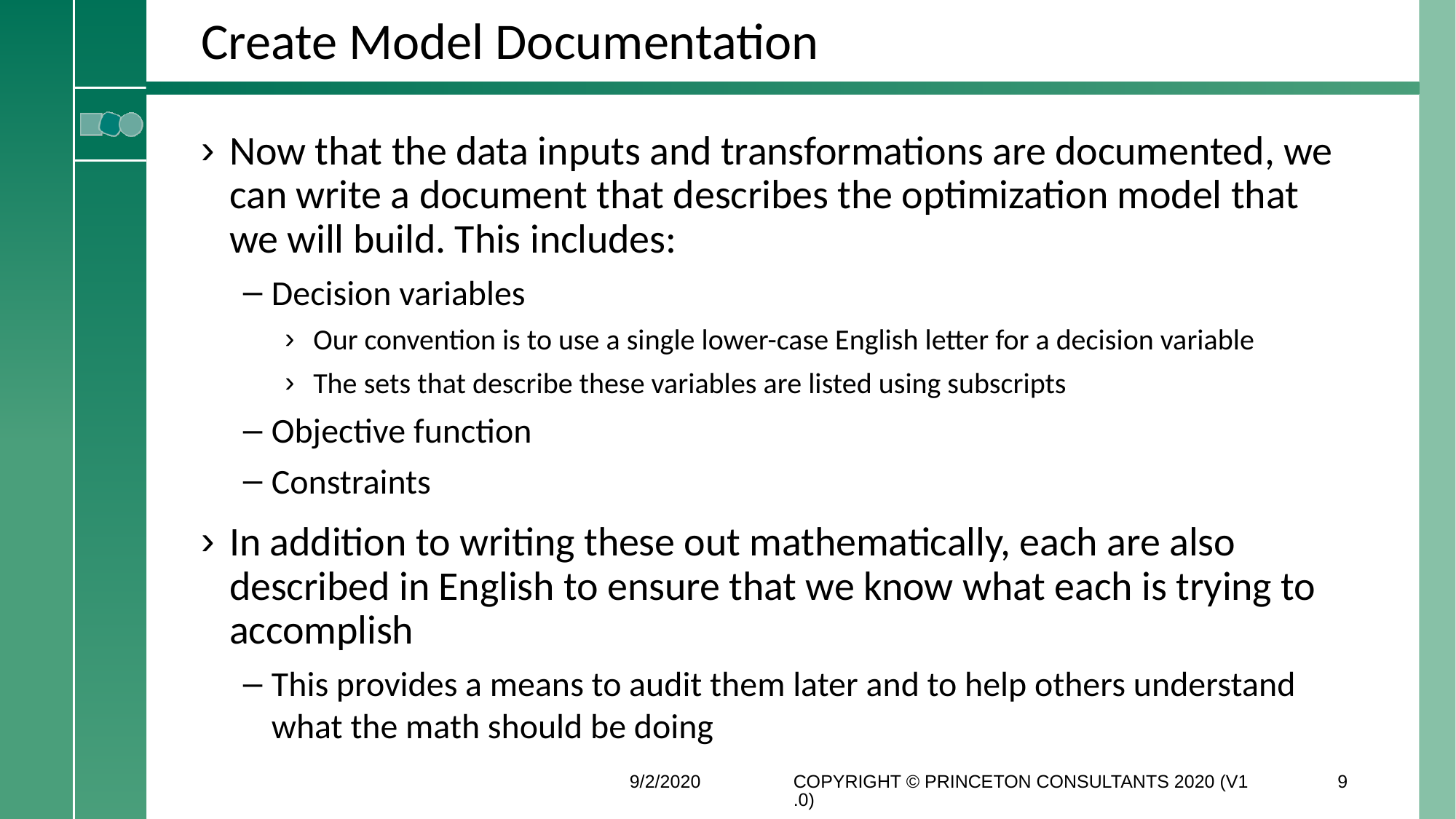

# Create Model Documentation
Now that the data inputs and transformations are documented, we can write a document that describes the optimization model that we will build. This includes:
Decision variables
Our convention is to use a single lower-case English letter for a decision variable
The sets that describe these variables are listed using subscripts
Objective function
Constraints
In addition to writing these out mathematically, each are also described in English to ensure that we know what each is trying to accomplish
This provides a means to audit them later and to help others understand what the math should be doing

9/2/2020
Copyright © Princeton Consultants 2020 (V1.0)
9